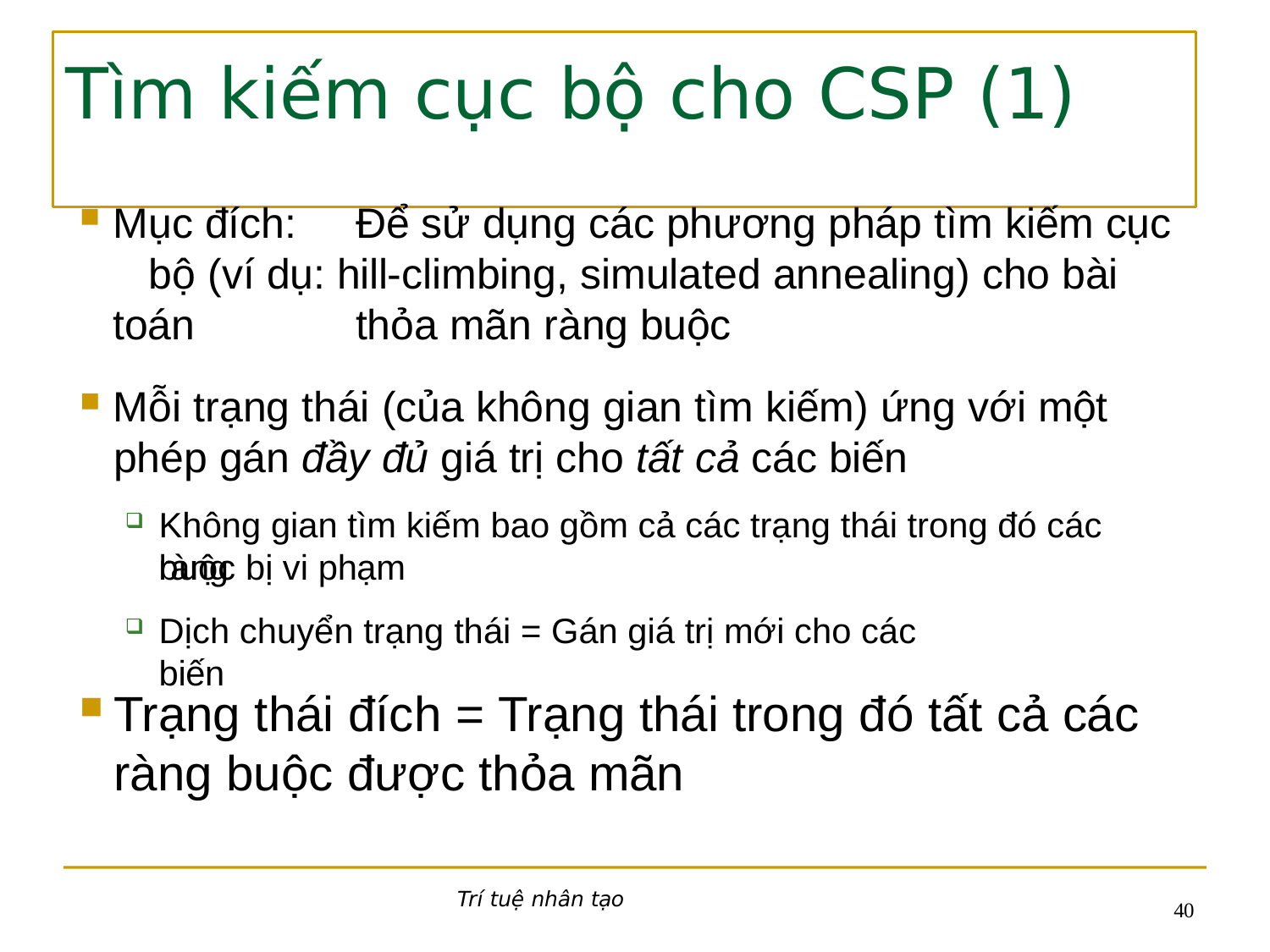

# Tìm kiếm cục bộ cho CSP (1)
Mục đích:	Để sử dụng các phương pháp tìm kiếm cục 	bộ (ví dụ: hill-climbing, simulated annealing) cho bài toán 	thỏa mãn ràng buộc
Mỗi trạng thái (của không gian tìm kiếm) ứng với một
phép gán đầy đủ giá trị cho tất cả các biến
Không gian tìm kiếm bao gồm cả các trạng thái trong đó các ràng

buộc bị vi phạm
Dịch chuyển trạng thái = Gán giá trị mới cho các biến
Trạng thái đích = Trạng thái trong đó tất cả các ràng buộc được thỏa mãn

Trí tuệ nhân tạo
40